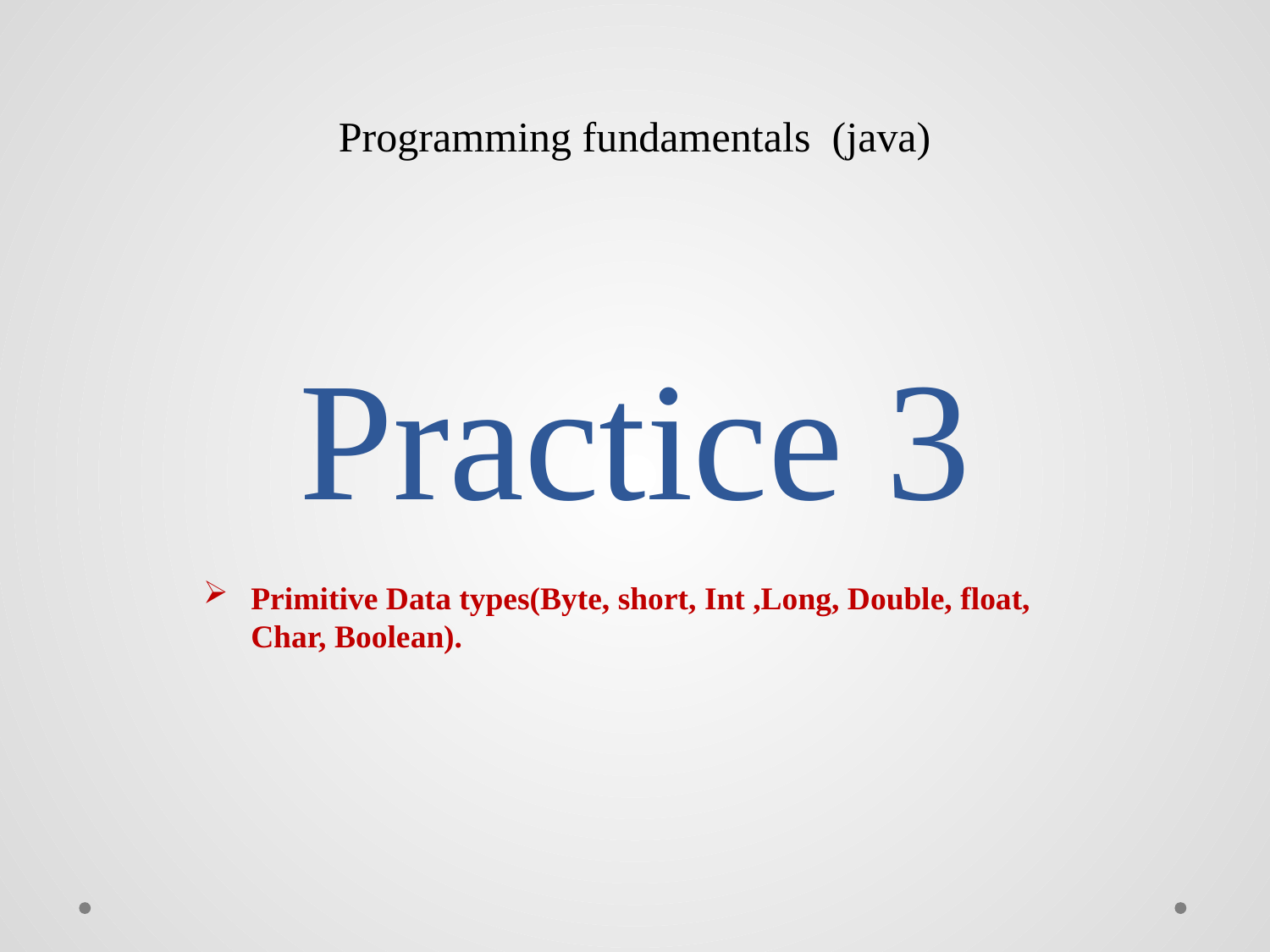

# Programming fundamentals  (java) Practice 3
Primitive Data types(Byte, short, Int ,Long, Double, float, Char, Boolean).